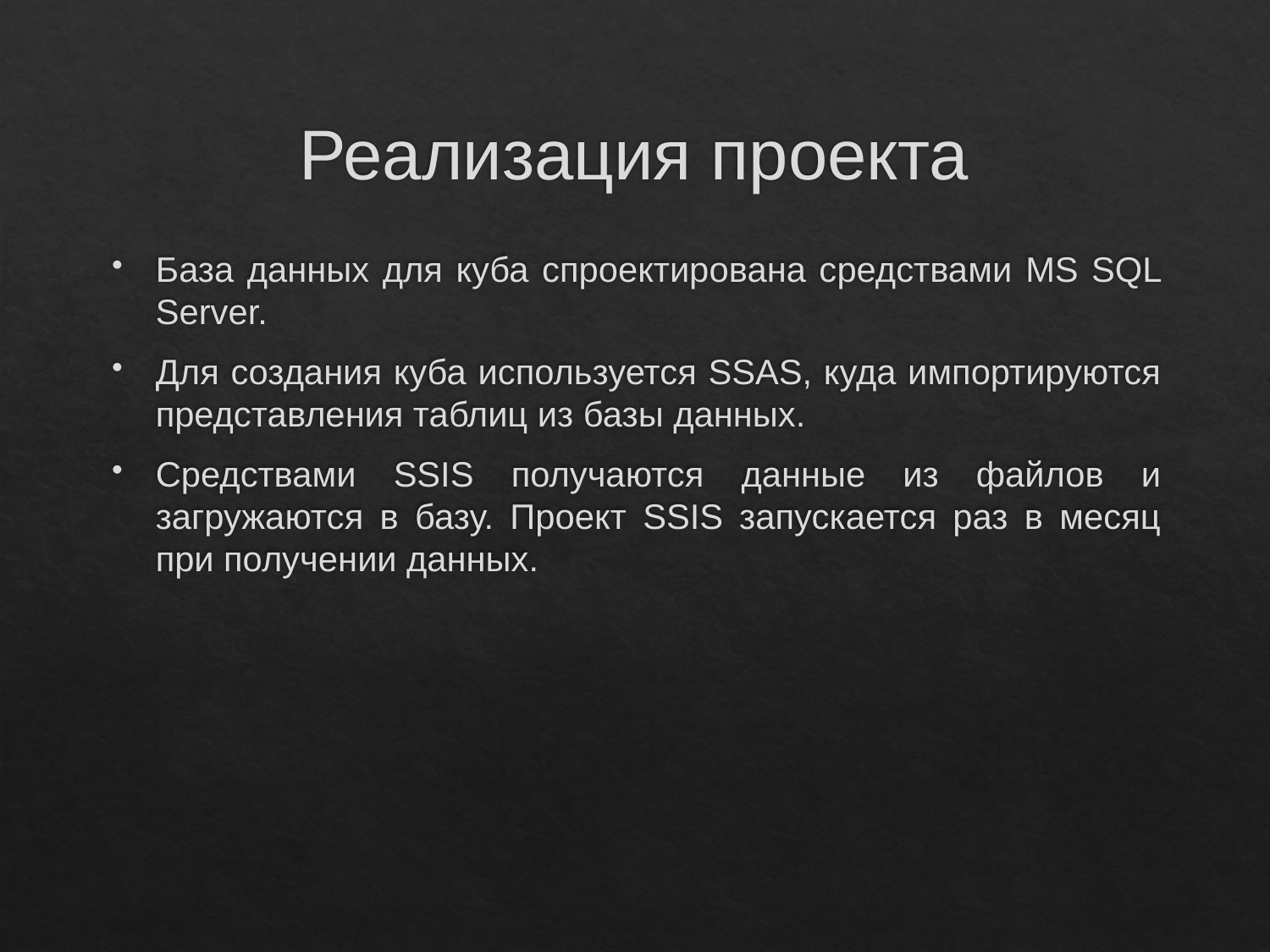

# Реализация проекта
База данных для куба спроектирована средствами MS SQL Server.
Для создания куба используется SSAS, куда импортируются представления таблиц из базы данных.
Средствами SSIS получаются данные из файлов и загружаются в базу. Проект SSIS запускается раз в месяц при получении данных.